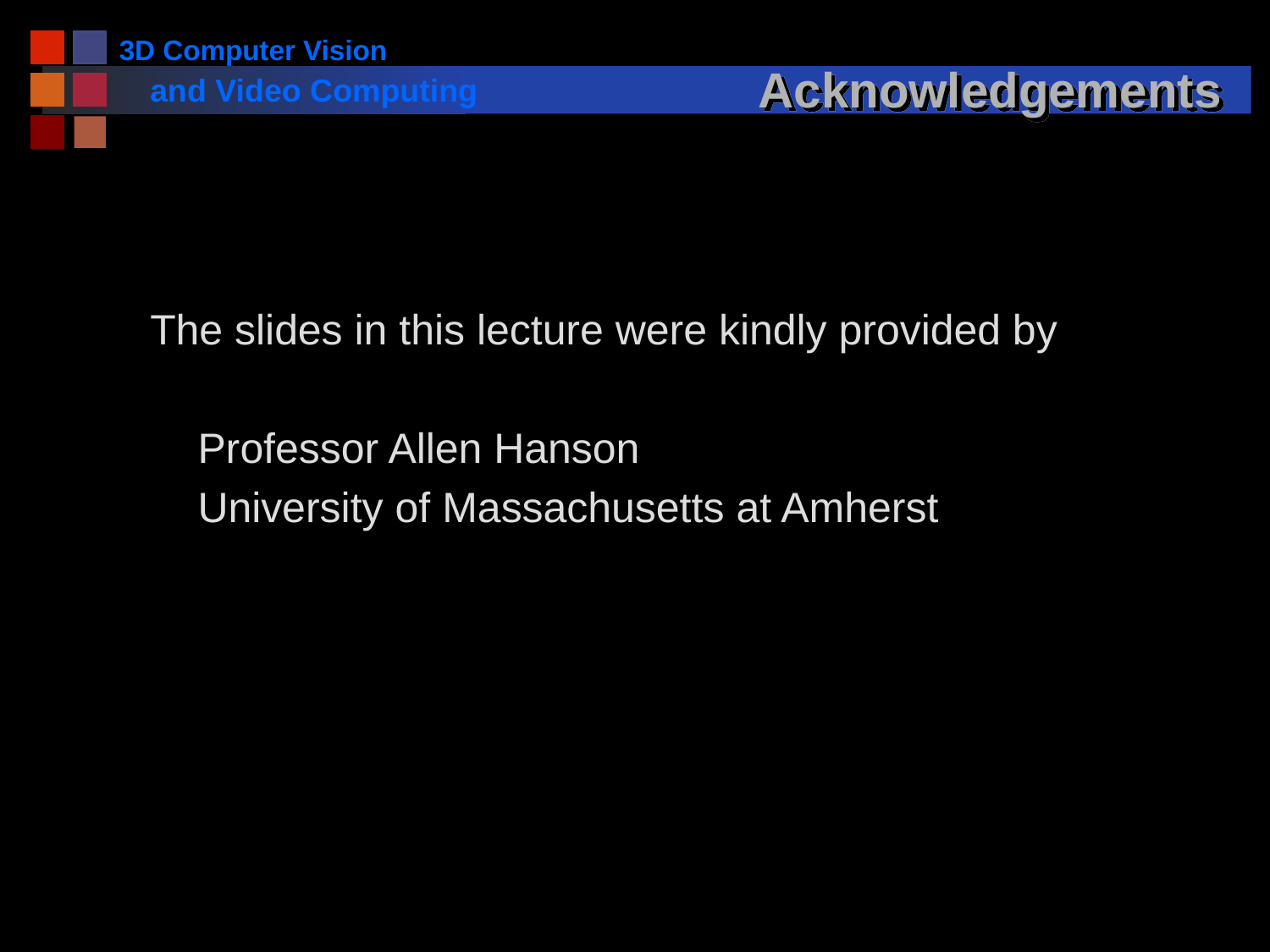

# Acknowledgements
The slides in this lecture were kindly provided by

	Professor Allen Hanson
	University of Massachusetts at Amherst